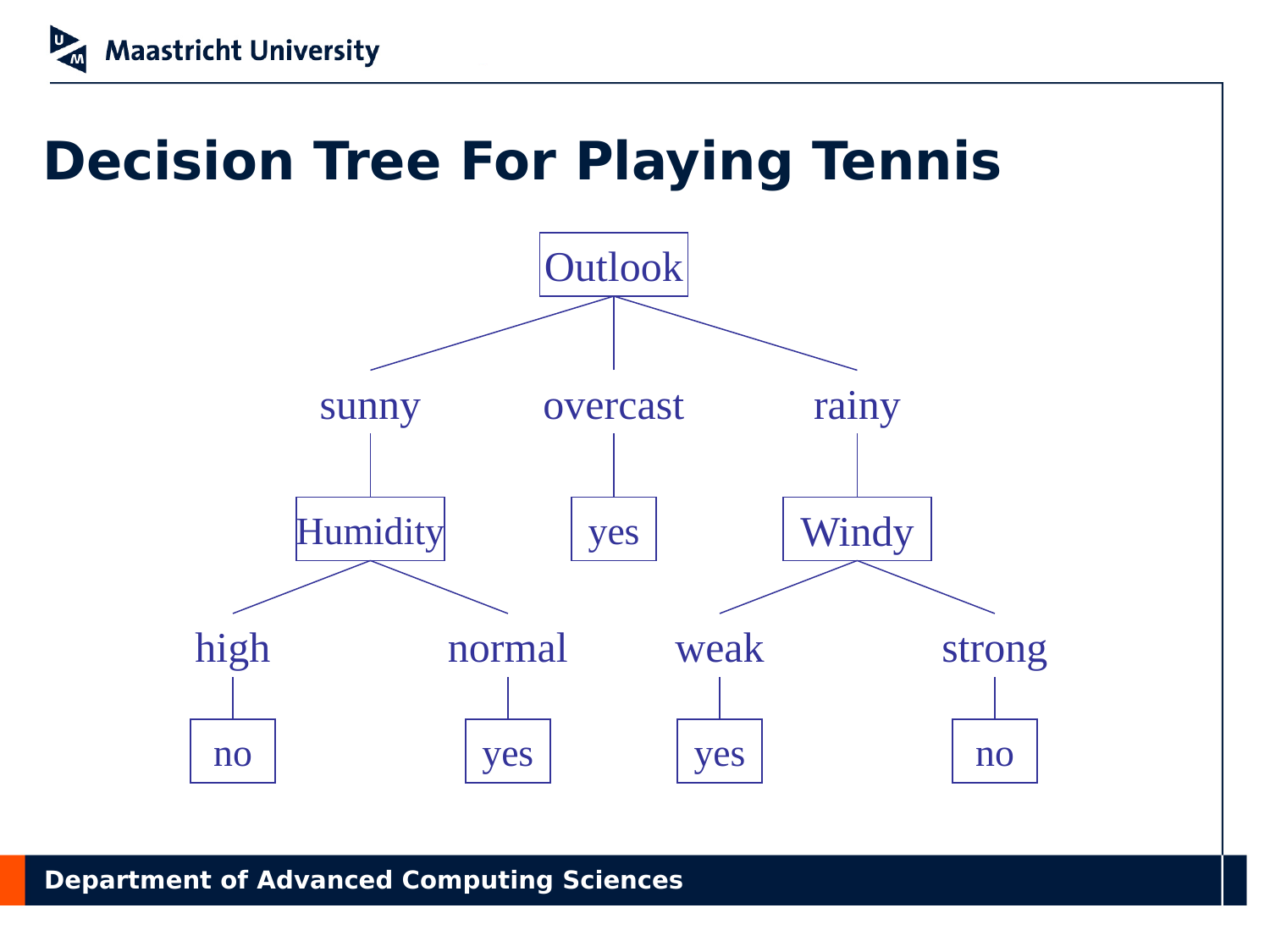

# Decision Tree For Playing Tennis
Outlook
sunny
overcast
rainy
Humidity
yes
Windy
high
normal
weak
strong
no
yes
yes
no